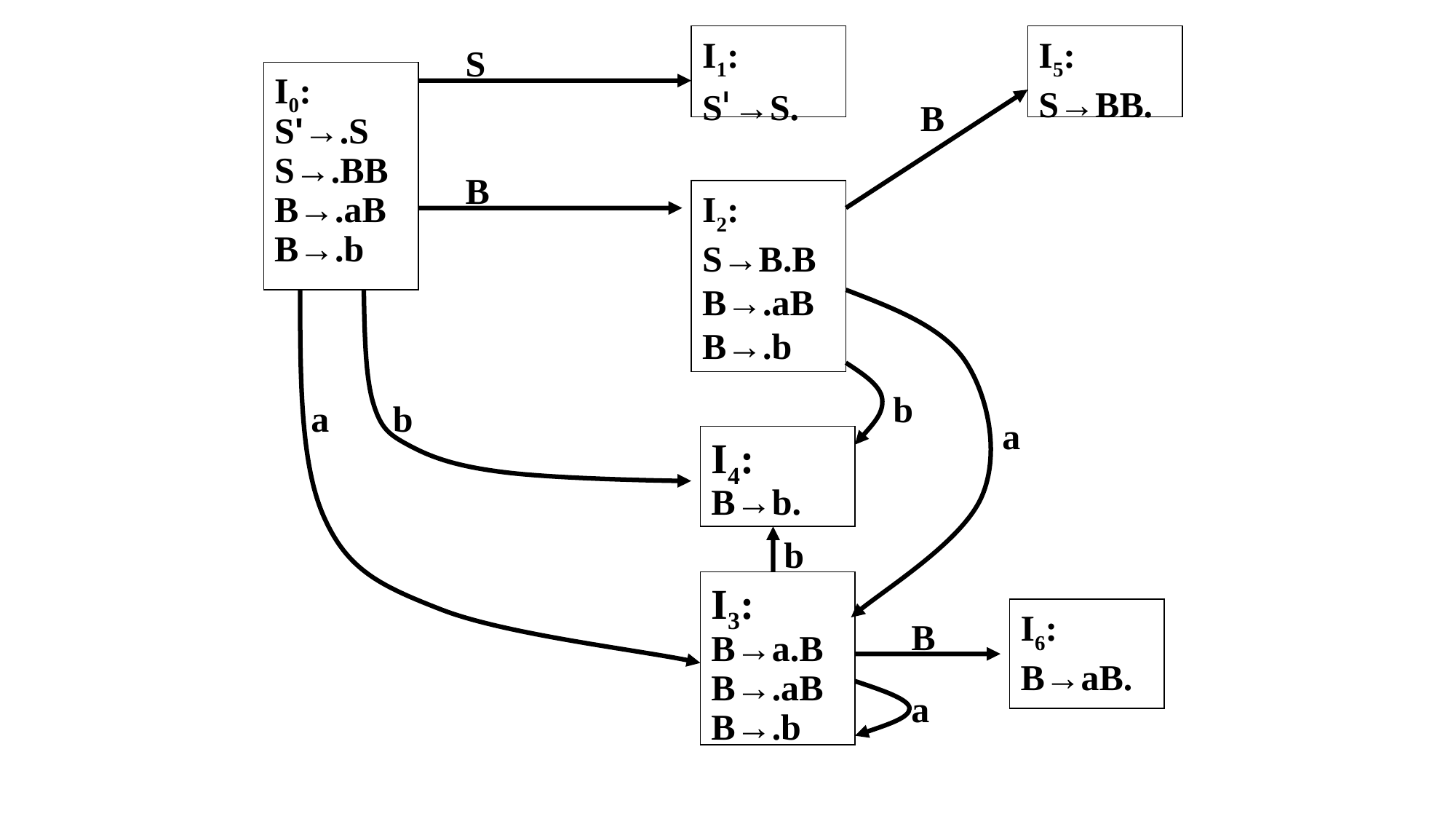

I1:
S'→S.
I5:
S→BB.
S
I0:
S'→.S
S→.BB
B→.aB
B→.b

B
B
I2:
S→B.B
B→.aB
B→.b

b
a
b
a
I4:
B→b.

b
I3:
B→a.B
B→.aB
B→.b
I6:
B→aB.
B

a